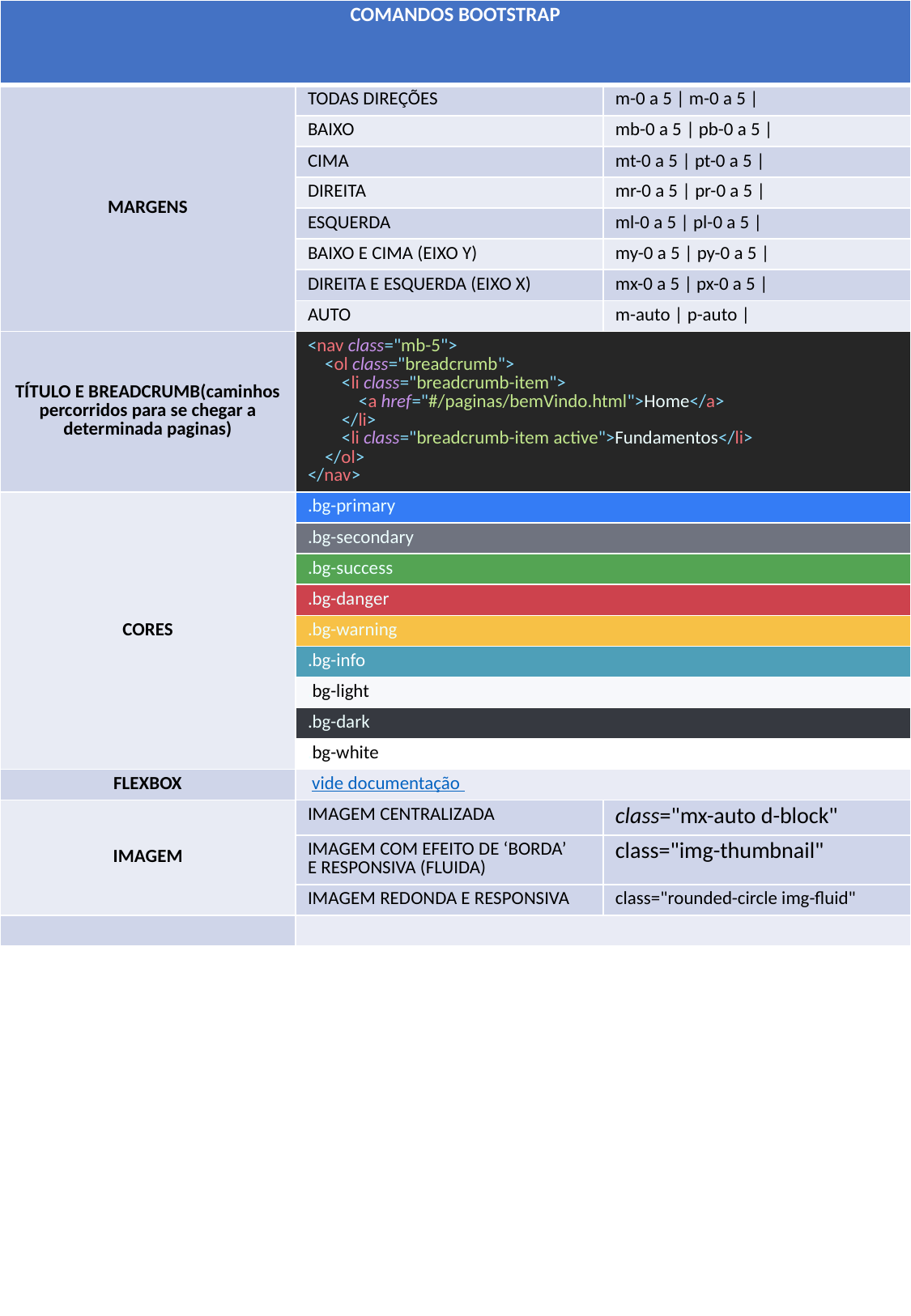

| COMANDOS BOOTSTRAP |  |  |
| --- | --- | --- |
| MARGENS | TODAS DIREÇÕES | m-0 a 5 | m-0 a 5 | |
|  | BAIXO | mb-0 a 5 | pb-0 a 5 | |
|  | CIMA | mt-0 a 5 | pt-0 a 5 | |
|  | DIREITA | mr-0 a 5 | pr-0 a 5 | |
|  | ESQUERDA | ml-0 a 5 | pl-0 a 5 | |
|  | BAIXO E CIMA (EIXO Y) | my-0 a 5 | py-0 a 5 | |
|  | DIREITA E ESQUERDA (EIXO X) | mx-0 a 5 | px-0 a 5 | |
|  | AUTO | m-auto | p-auto | |
| TÍTULO E BREADCRUMB(caminhos percorridos para se chegar a determinada paginas) | <nav class="mb-5">     <ol class="breadcrumb">         <li class="breadcrumb-item">             <a href="#/paginas/bemVindo.html">Home</a>         </li>         <li class="breadcrumb-item active">Fundamentos</li>     </ol> </nav> |  |
| CORES | .bg-primary |  |
|  | .bg-secondary |  |
|  | .bg-success |  |
|  | .bg-danger |  |
|  | .bg-warning |  |
|  | .bg-info |  |
|  | .bg-light |  |
|  | .bg-dark |  |
|  | .bg-white |  |
| FLEXBOX | vide documentação |  |
| IMAGEM | IMAGEM CENTRALIZADA | class="mx-auto d-block" |
|  | IMAGEM COM EFEITO DE ‘BORDA’ E RESPONSIVA (FLUIDA) | class="img-thumbnail" |
|  | IMAGEM REDONDA E RESPONSIVA | class="rounded-circle img-fluid" |
|  |  |  |